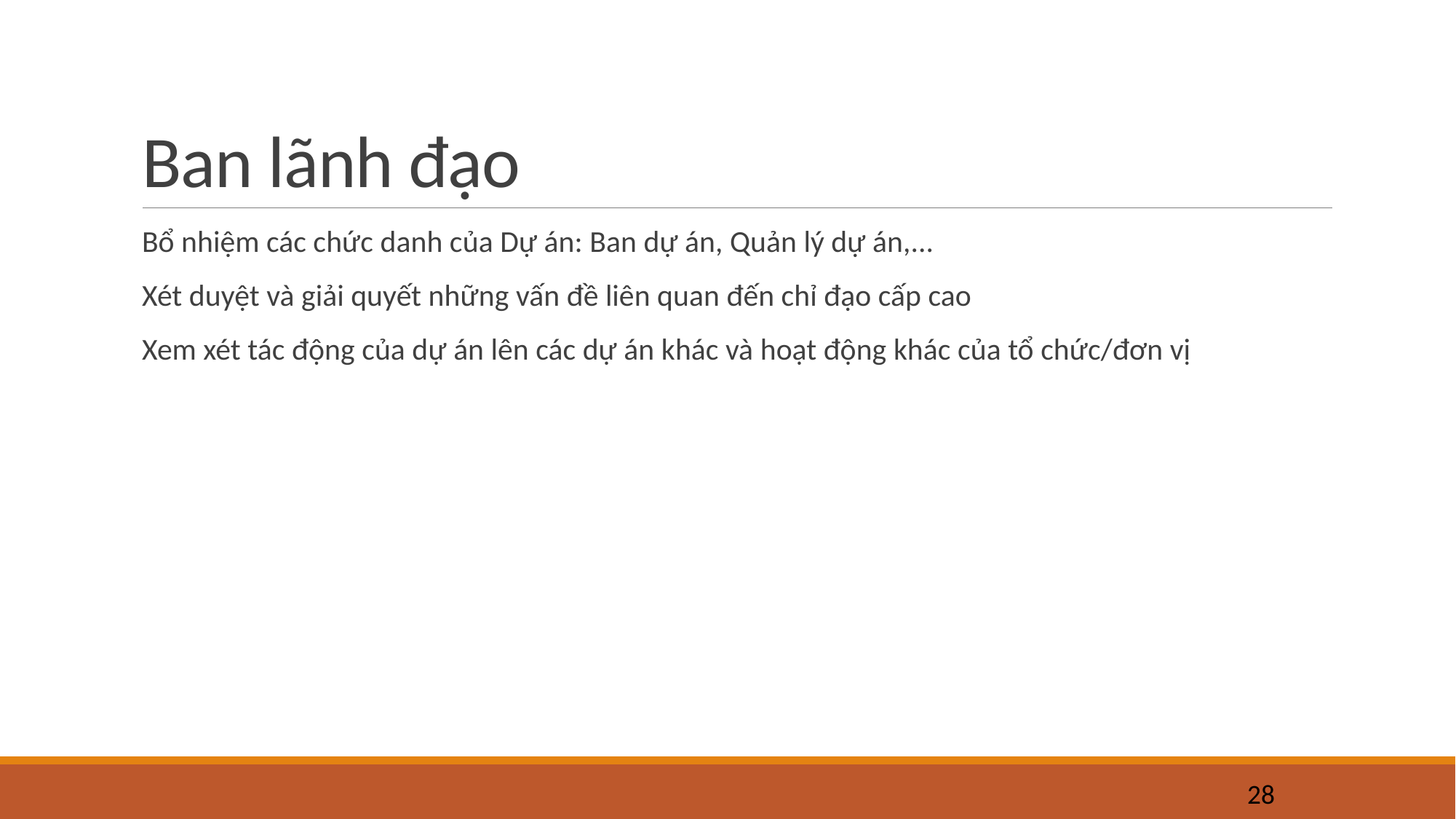

# Ban lãnh đạo
Bổ nhiệm các chức danh của Dự án: Ban dự án, Quản lý dự án,...
Xét duyệt và giải quyết những vấn đề liên quan đến chỉ đạo cấp cao
Xem xét tác động của dự án lên các dự án khác và hoạt động khác của tổ chức/đơn vị
28